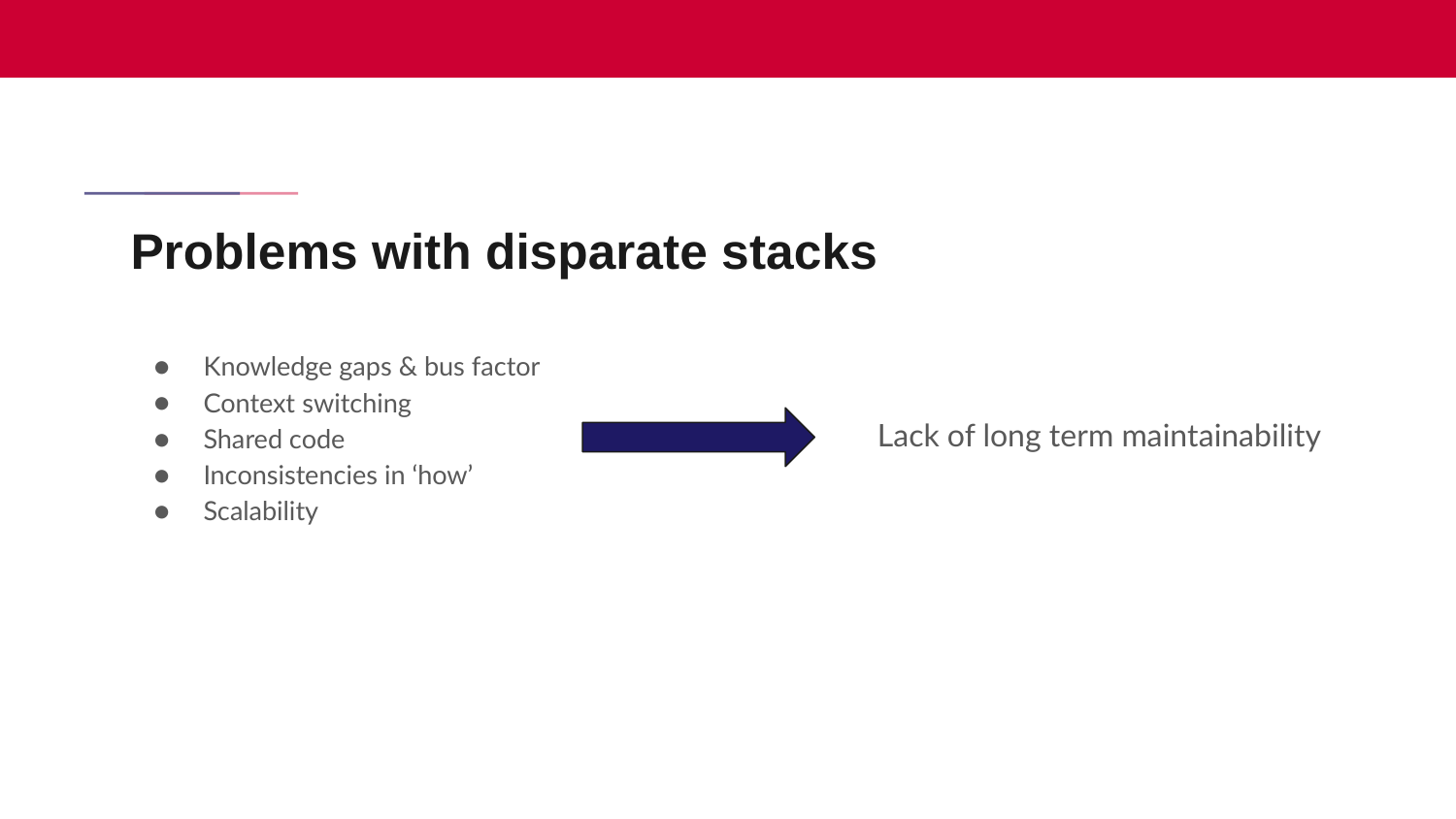

# Problems with disparate stacks
Knowledge gaps & bus factor
Context switching
Shared code
Inconsistencies in ‘how’
Scalability
Lack of long term maintainability